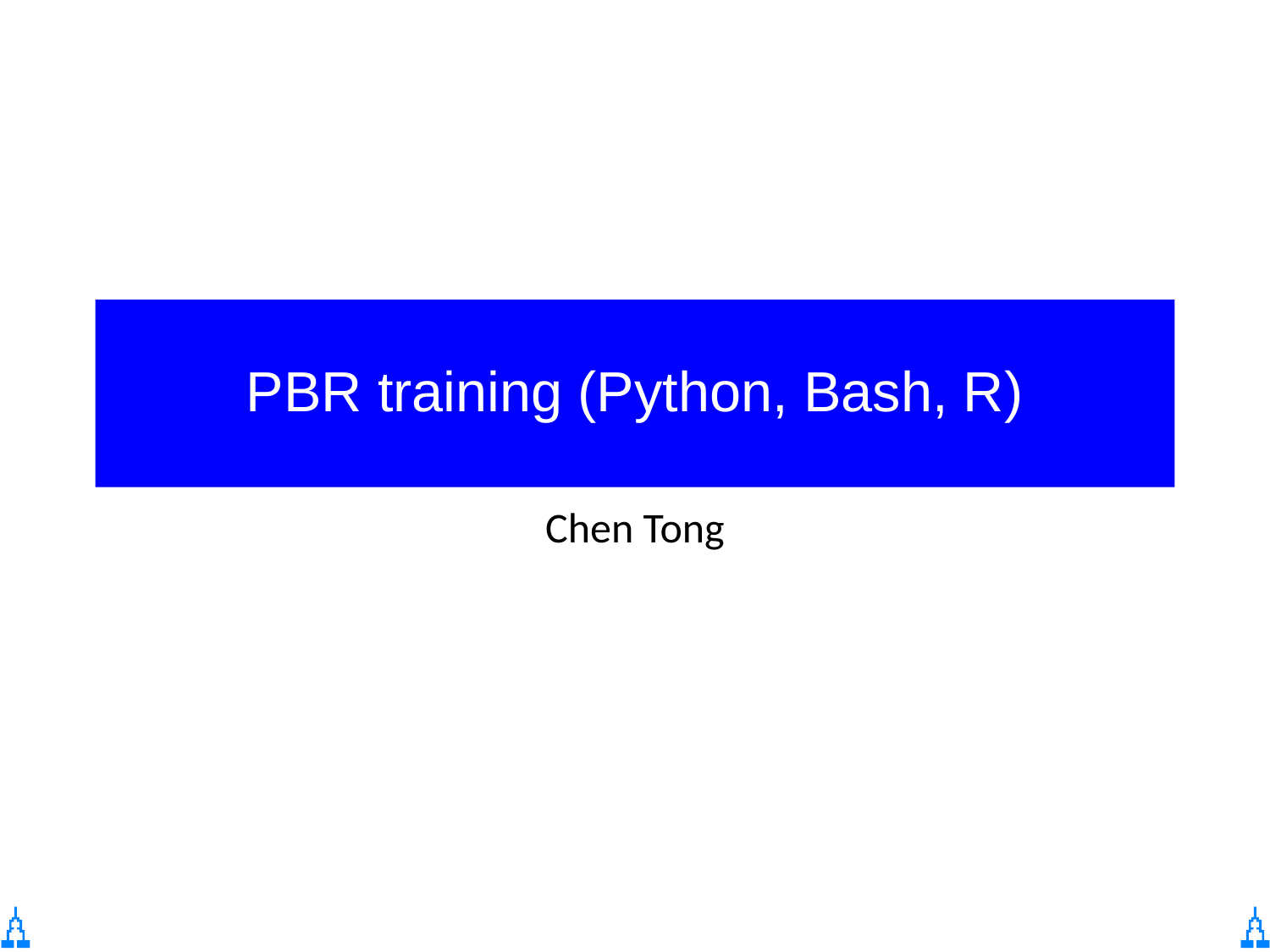

# PBR training (Python, Bash, R)
Chen Tong